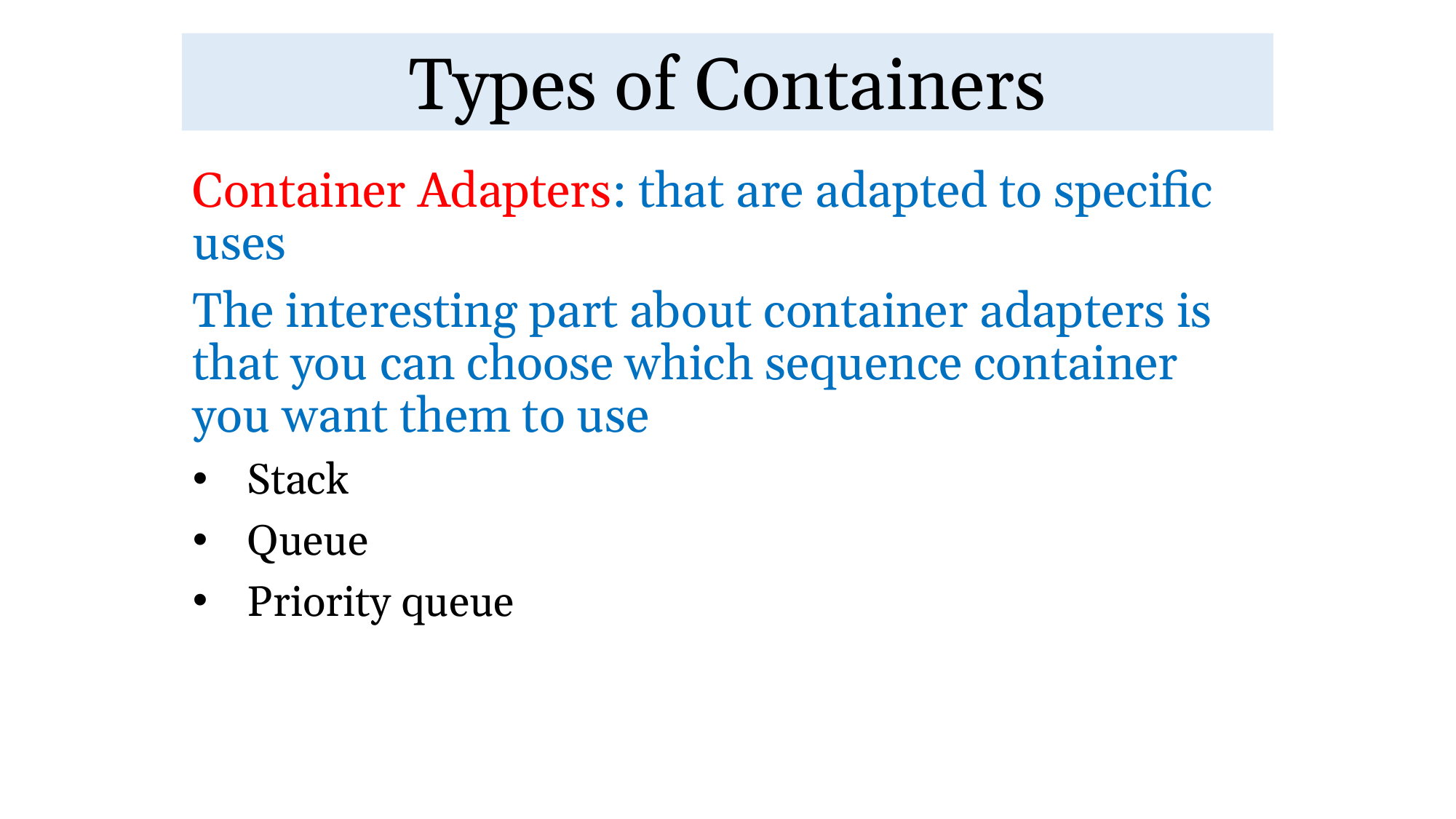

# Types of Containers
Container Adapters: that are adapted to specific uses
The interesting part about container adapters is that you can choose which sequence container you want them to use
Stack
Queue
Priority queue